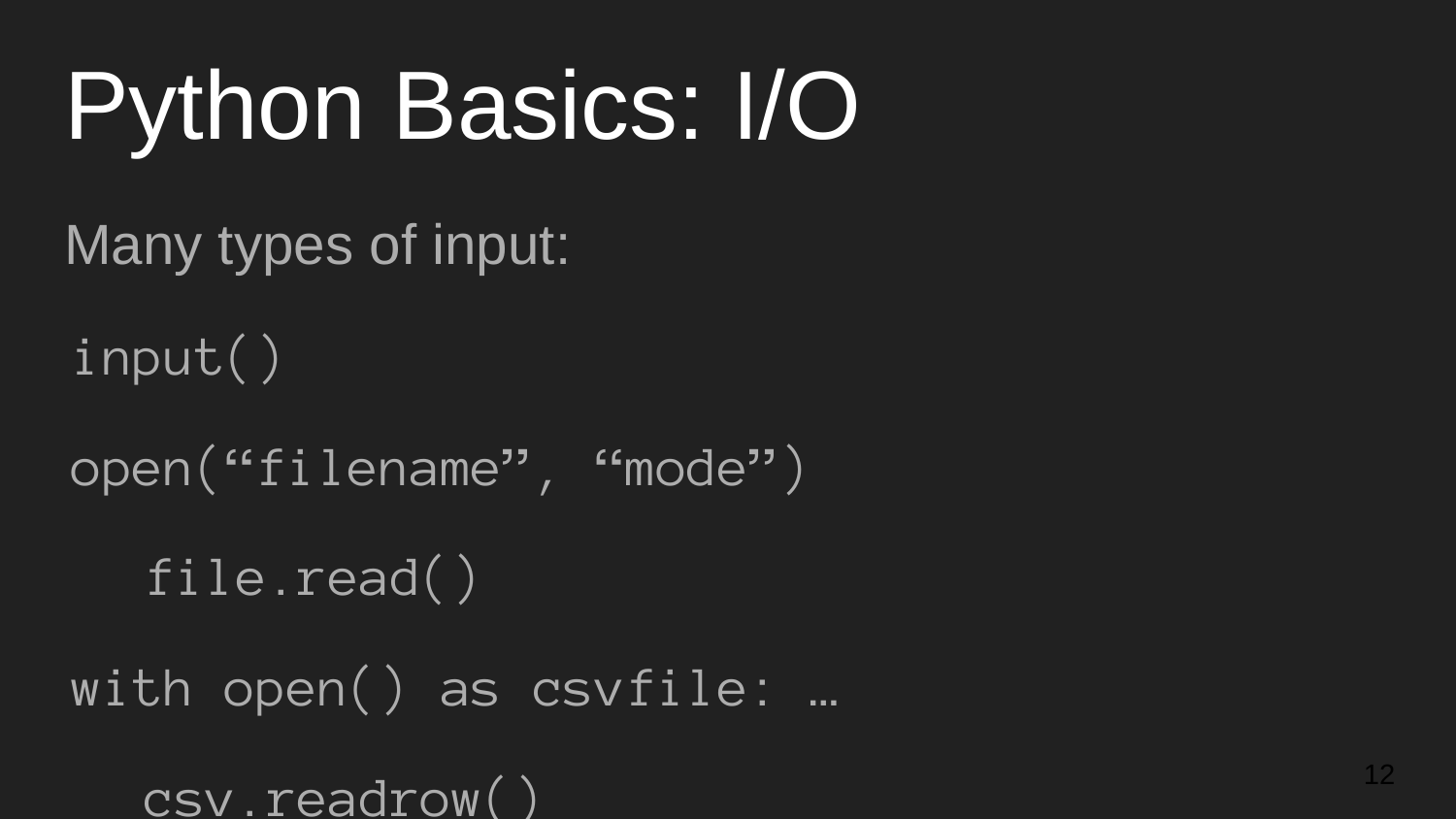

# Python Basics: I/O
Many types of input:
input()
open(“filename”, “mode”)
file.read()
with open() as csvfile: …
csv.readrow()

12